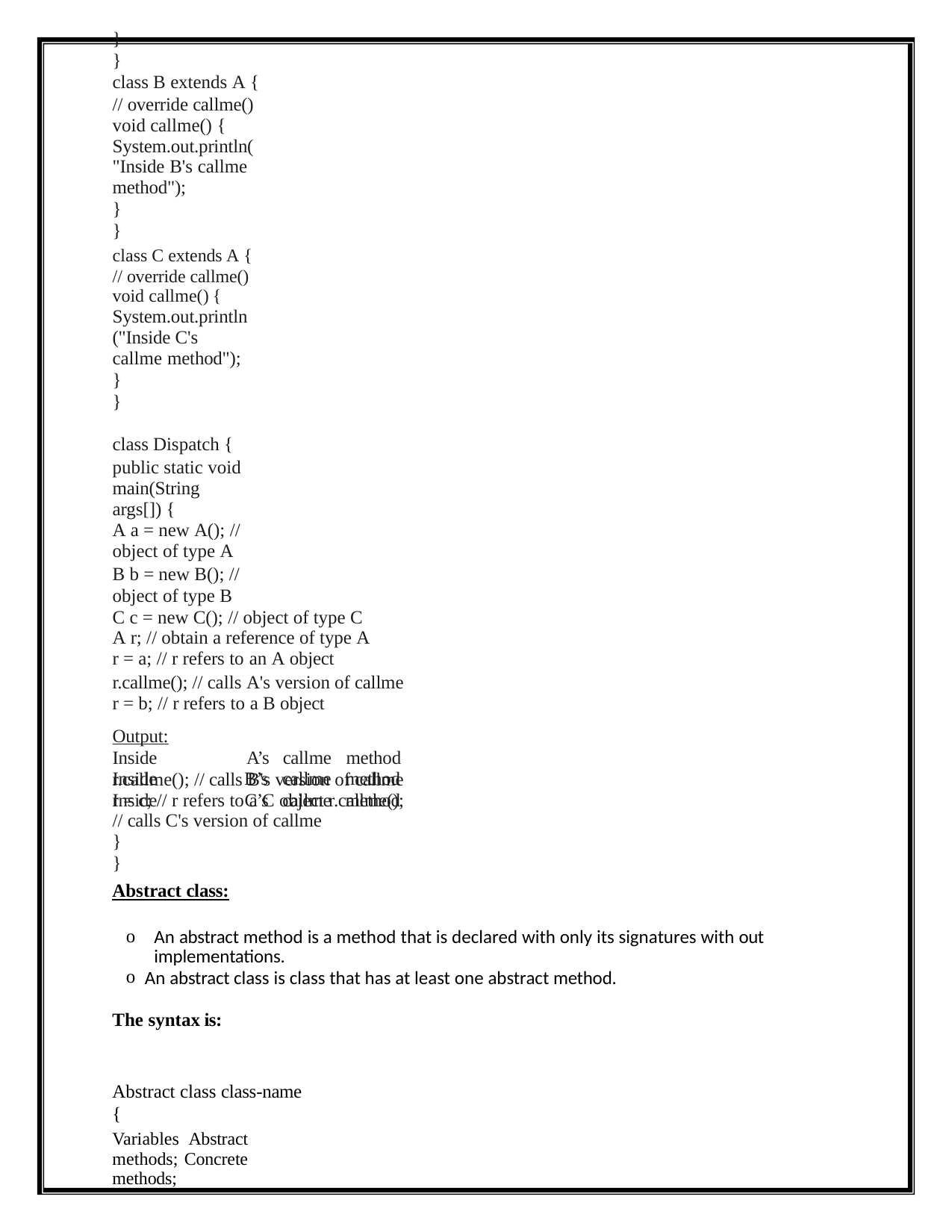

}
}
class B extends A {
// override callme() void callme() {
System.out.println("Inside B's callme method");
}
}
class C extends A {
// override callme() void callme() {
System.out.println("Inside C's callme method");
}
}
class Dispatch {
public static void main(String args[]) {
A a = new A(); // object of type A
B b = new B(); // object of type B
C c = new C(); // object of type C A r; // obtain a reference of type A r = a; // r refers to an A object
r.callme(); // calls A's version of callme r = b; // r refers to a B object

r.callme(); // calls B's version of callme r = c; // r refers to a C object r.callme();
// calls C's version of callme
}
}

| Output: |  |  |  |
| --- | --- | --- | --- |
| Inside | A’s | callme | method |
| Inside | B’s | callme | method |
| Inside | C’s | callme | method |
Abstract class:

An abstract method is a method that is declared with only its signatures with out implementations.
An abstract class is class that has at least one abstract method.
The syntax is:

Abstract class class-name
{
Variables Abstract methods; Concrete methods;